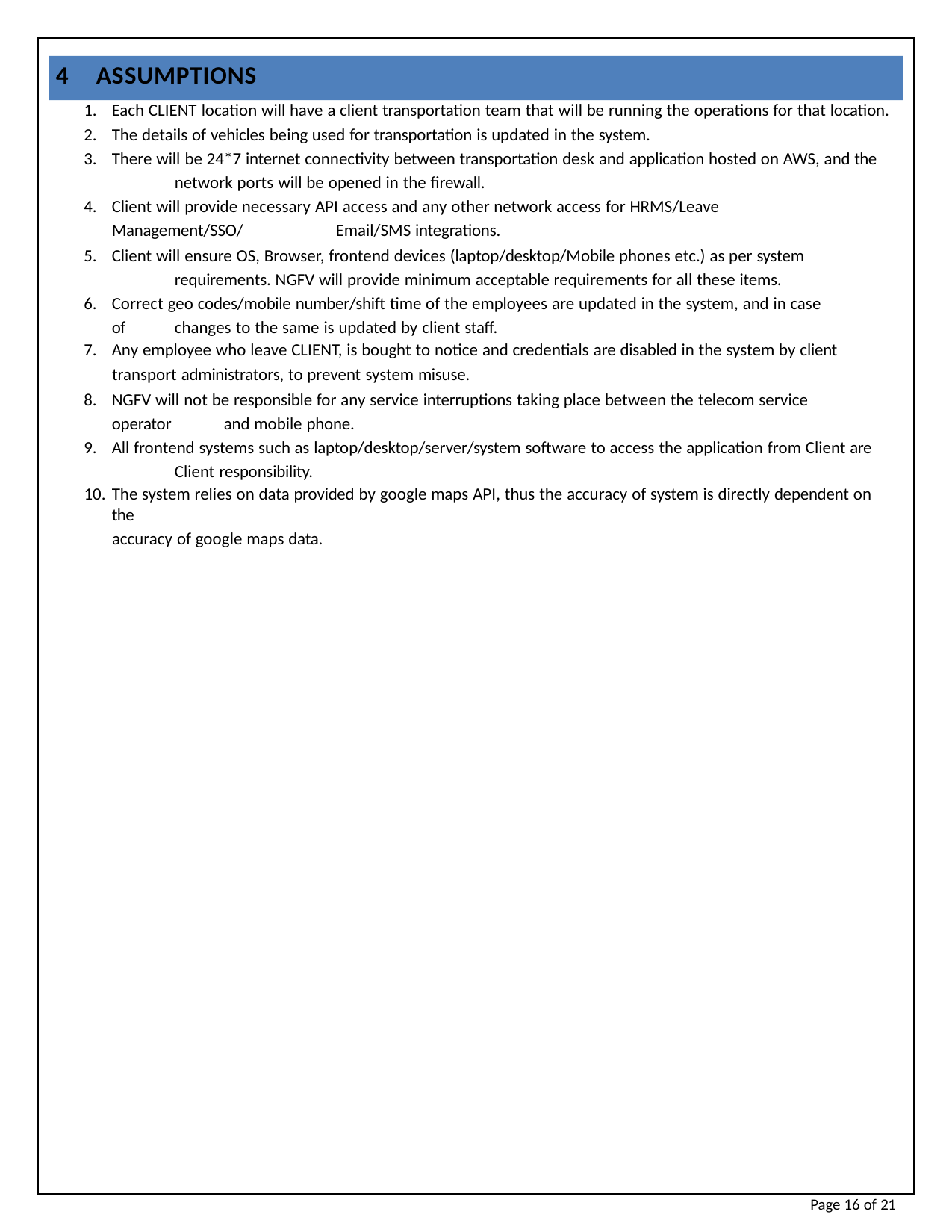

4	ASSUMPTIONS
Each CLIENT location will have a client transportation team that will be running the operations for that location.
The details of vehicles being used for transportation is updated in the system.
There will be 24*7 internet connectivity between transportation desk and application hosted on AWS, and the 	network ports will be opened in the firewall.
Client will provide necessary API access and any other network access for HRMS/Leave Management/SSO/ 	Email/SMS integrations.
Client will ensure OS, Browser, frontend devices (laptop/desktop/Mobile phones etc.) as per system 	requirements. NGFV will provide minimum acceptable requirements for all these items.
Correct geo codes/mobile number/shift time of the employees are updated in the system, and in case of 	changes to the same is updated by client staff.
Any employee who leave CLIENT, is bought to notice and credentials are disabled in the system by client
transport administrators, to prevent system misuse.
NGFV will not be responsible for any service interruptions taking place between the telecom service operator 	and mobile phone.
All frontend systems such as laptop/desktop/server/system software to access the application from Client are 	Client responsibility.
The system relies on data provided by google maps API, thus the accuracy of system is directly dependent on the
accuracy of google maps data.

Page 16 of 21